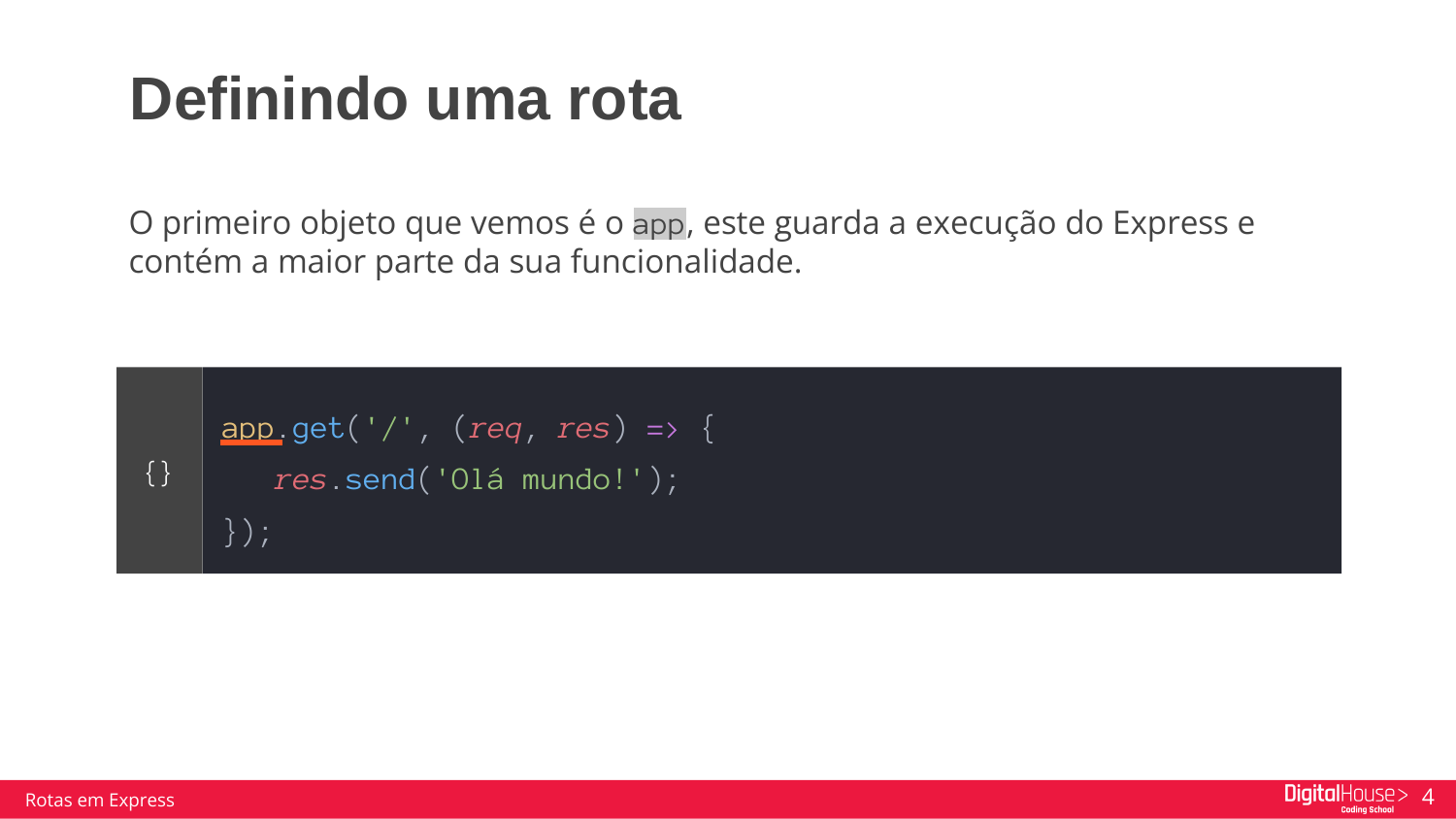

Definindo uma rota
O primeiro objeto que vemos é o app, este guarda a execução do Express e contém a maior parte da sua funcionalidade.

app.get('/', (req, res) => {
   res.send('Olá mundo!');
});
{}